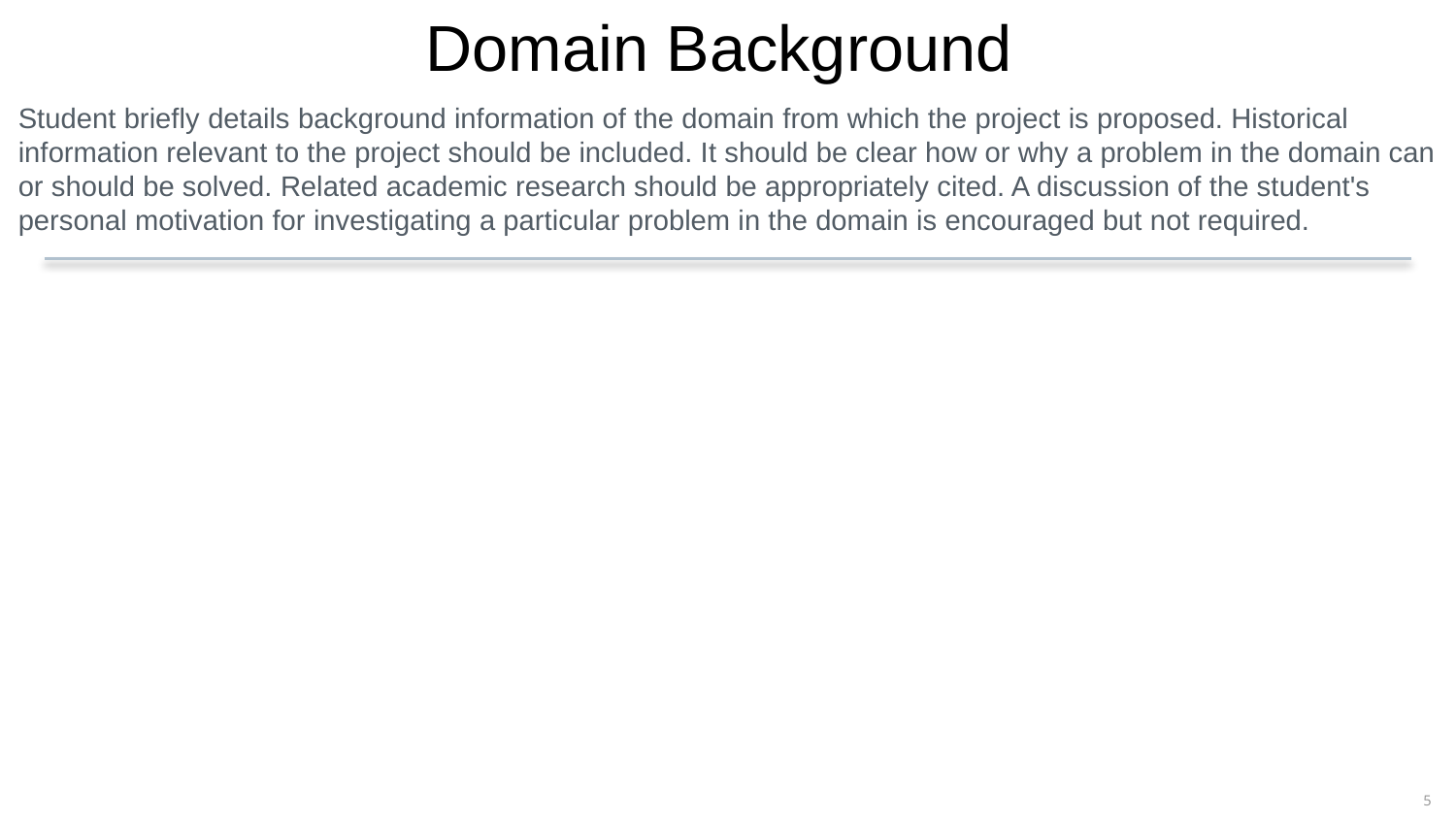

Domain Background
Student briefly details background information of the domain from which the project is proposed. Historical information relevant to the project should be included. It should be clear how or why a problem in the domain can or should be solved. Related academic research should be appropriately cited. A discussion of the student's personal motivation for investigating a particular problem in the domain is encouraged but not required.
5